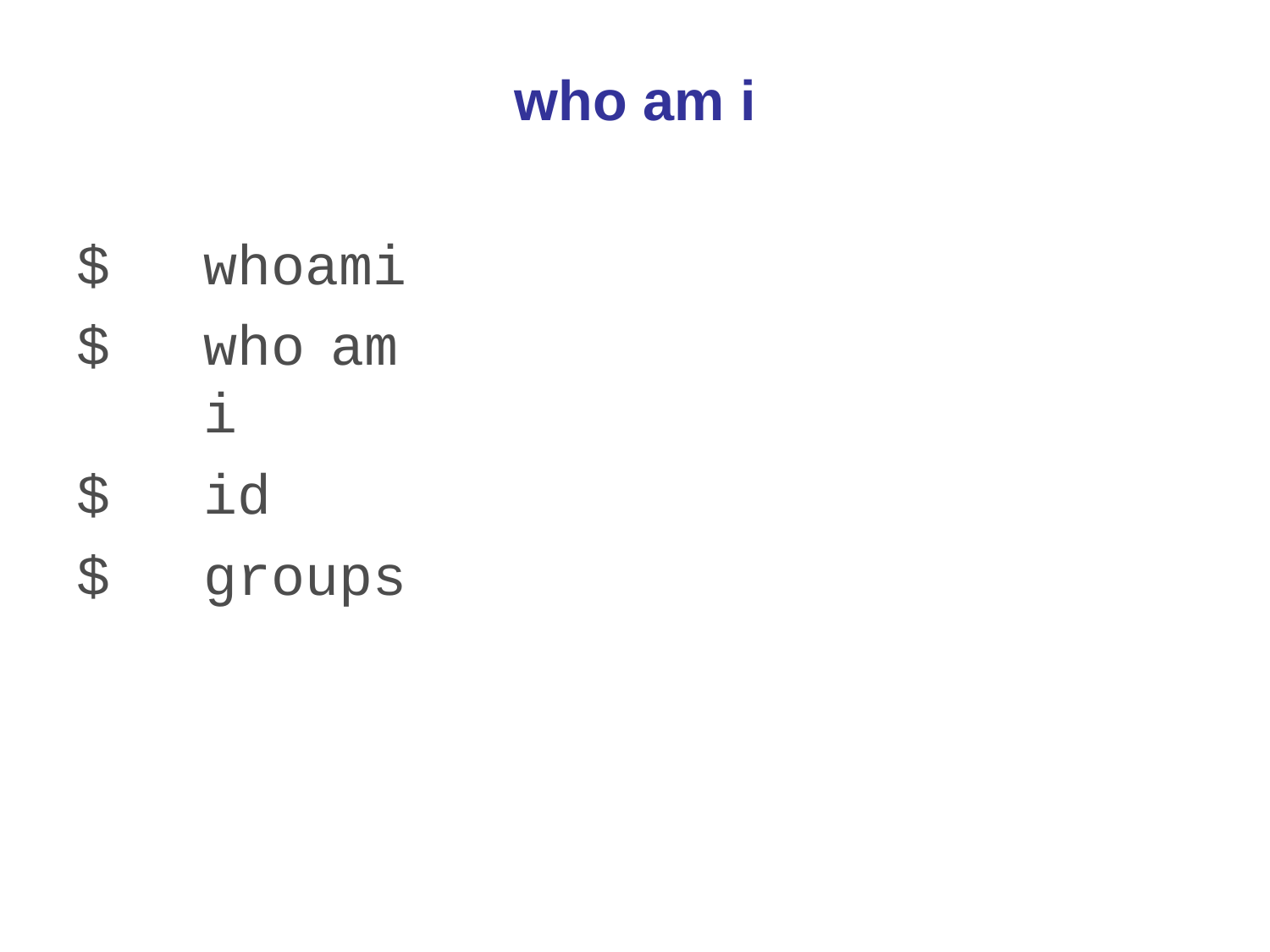

# who am i
$	whoami
$	who	am	i
$	id
$	groups